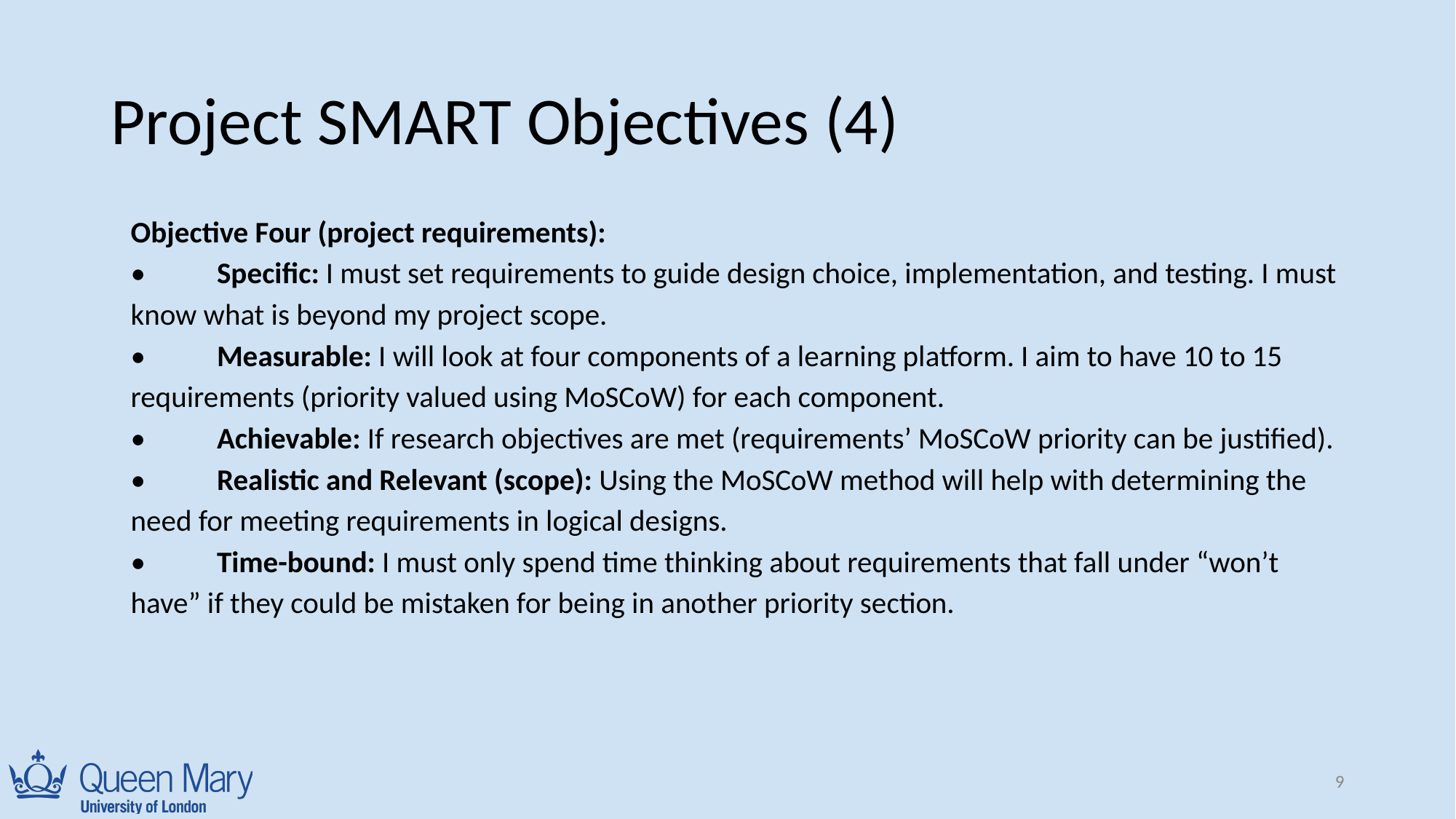

# Project SMART Objectives (4)
Objective Four (project requirements):
•	Specific: I must set requirements to guide design choice, implementation, and testing. I must know what is beyond my project scope.
•	Measurable: I will look at four components of a learning platform. I aim to have 10 to 15 requirements (priority valued using MoSCoW) for each component.
•	Achievable: If research objectives are met (requirements’ MoSCoW priority can be justified).
•	Realistic and Relevant (scope): Using the MoSCoW method will help with determining the need for meeting requirements in logical designs.
•	Time-bound: I must only spend time thinking about requirements that fall under “won’t have” if they could be mistaken for being in another priority section.
9